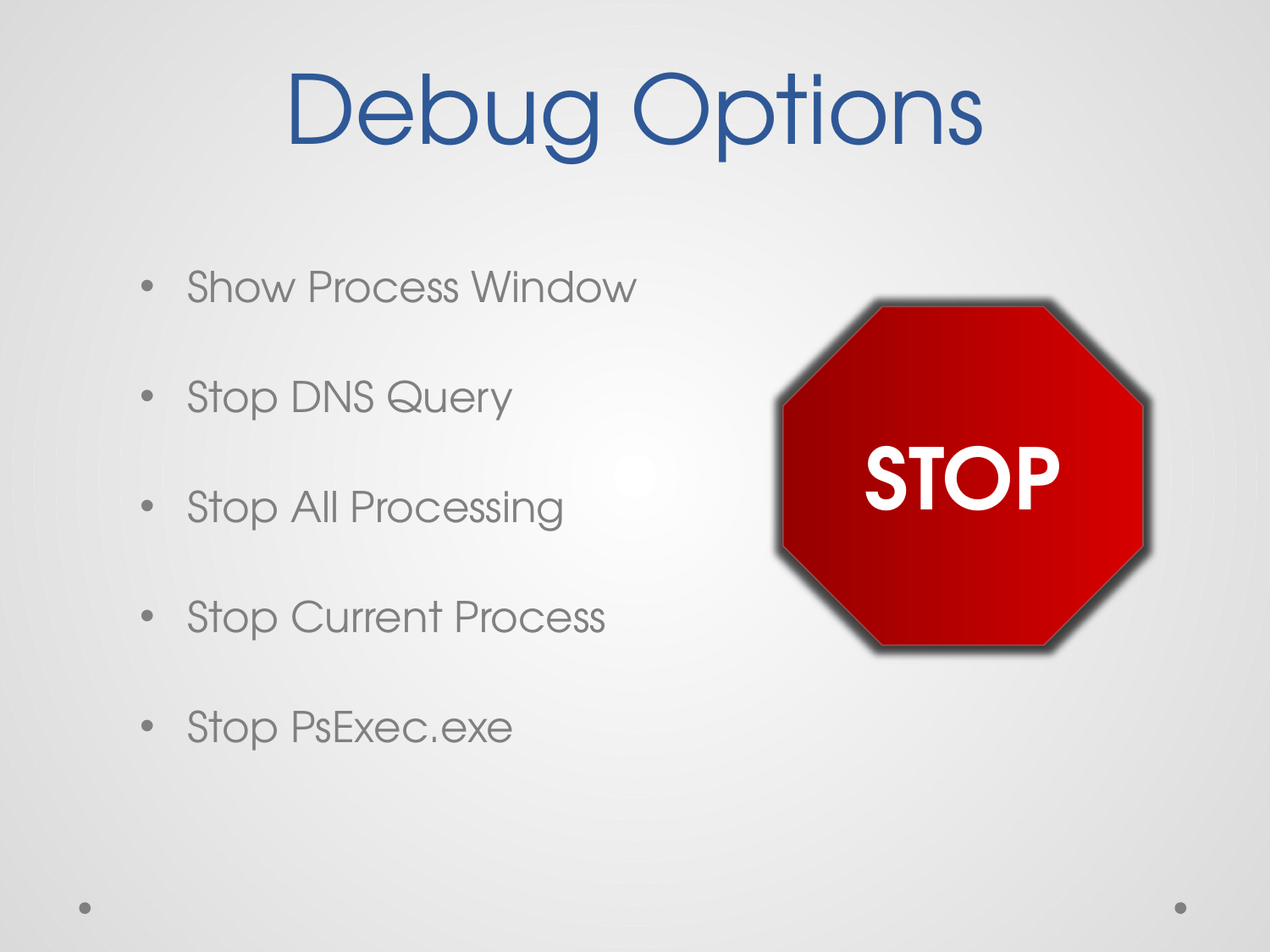

# Debug Options
Show Process Window
Stop DNS Query
Stop All Processing
Stop Current Process
Stop PsExec.exe

Stop